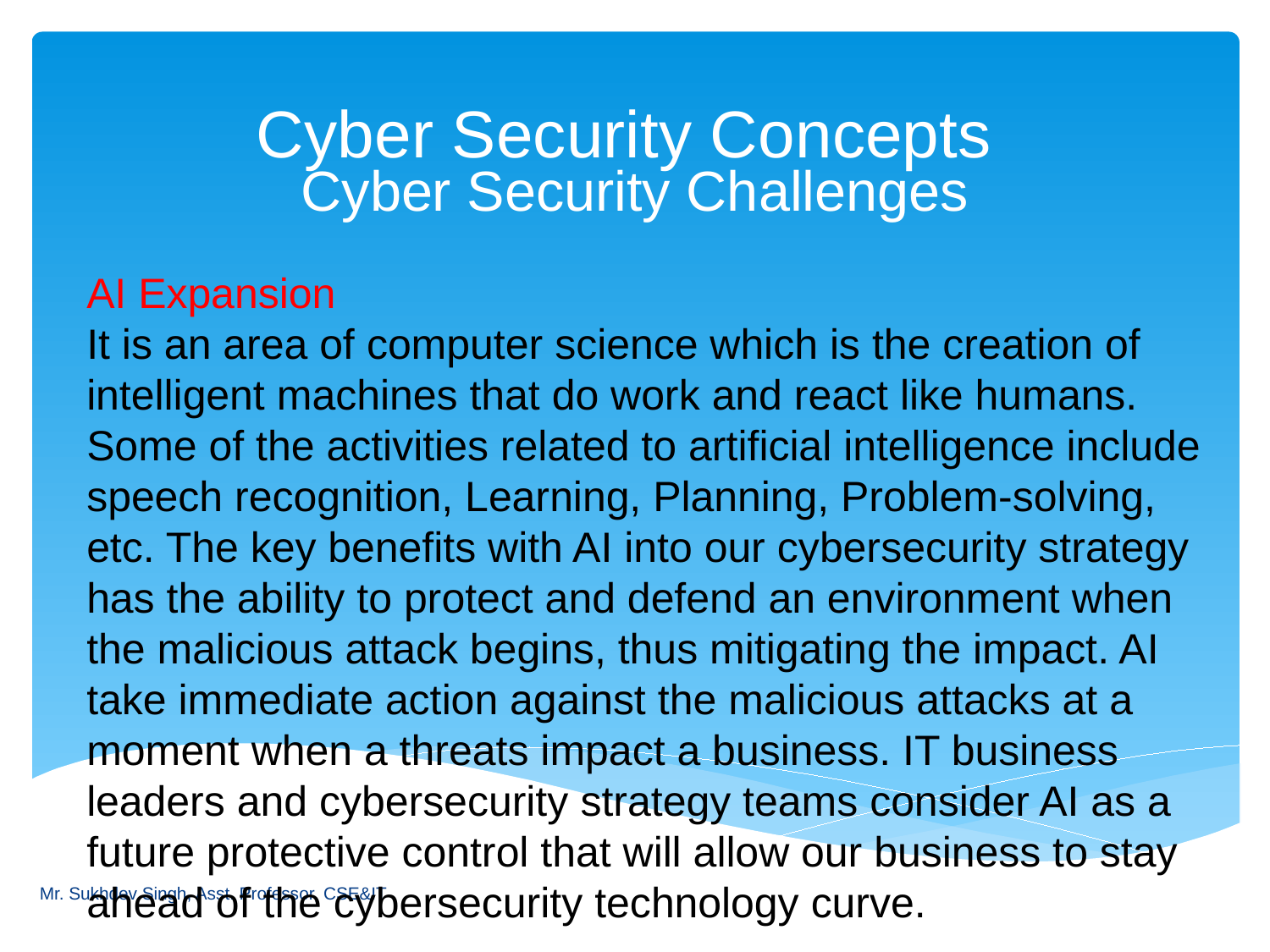

# Cyber Security Concepts
Cyber Security Challenges
AI Expansion
It is an area of computer science which is the creation of intelligent machines that do work and react like humans. Some of the activities related to artificial intelligence include speech recognition, Learning, Planning, Problem-solving, etc. The key benefits with AI into our cybersecurity strategy has the ability to protect and defend an environment when the malicious attack begins, thus mitigating the impact. AI take immediate action against the malicious attacks at a moment when a threats impact a business. IT business leaders and cybersecurity strategy teams consider AI as a future protective control that will allow our business to stay ahead of the cybersecurity technology curve.

Mr. Sukhdev Singh, Asst. Professor, CSE&IT